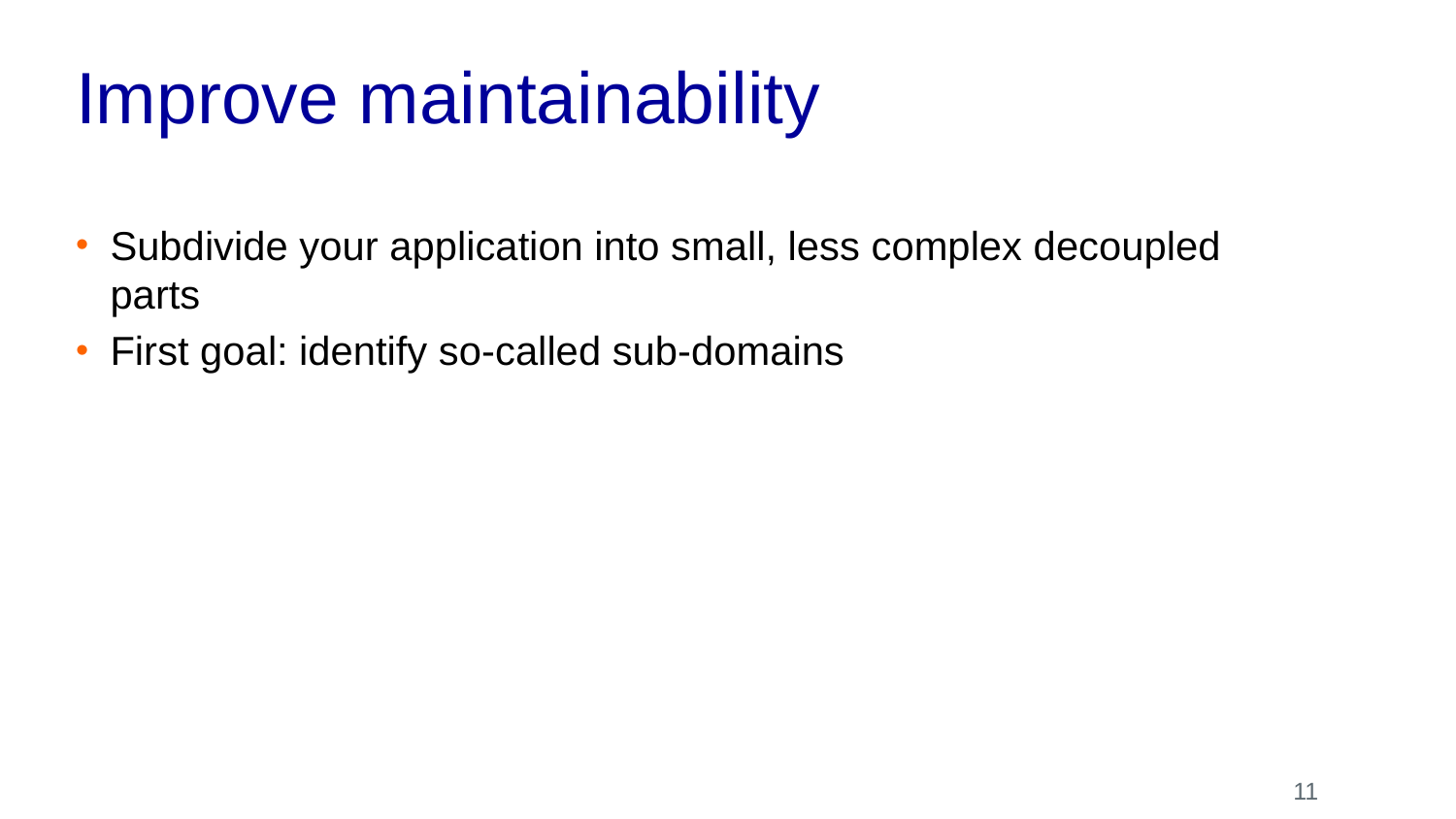

# Improve maintainability
Subdivide your application into small, less complex decoupled parts
First goal: identify so-called sub-domains
11